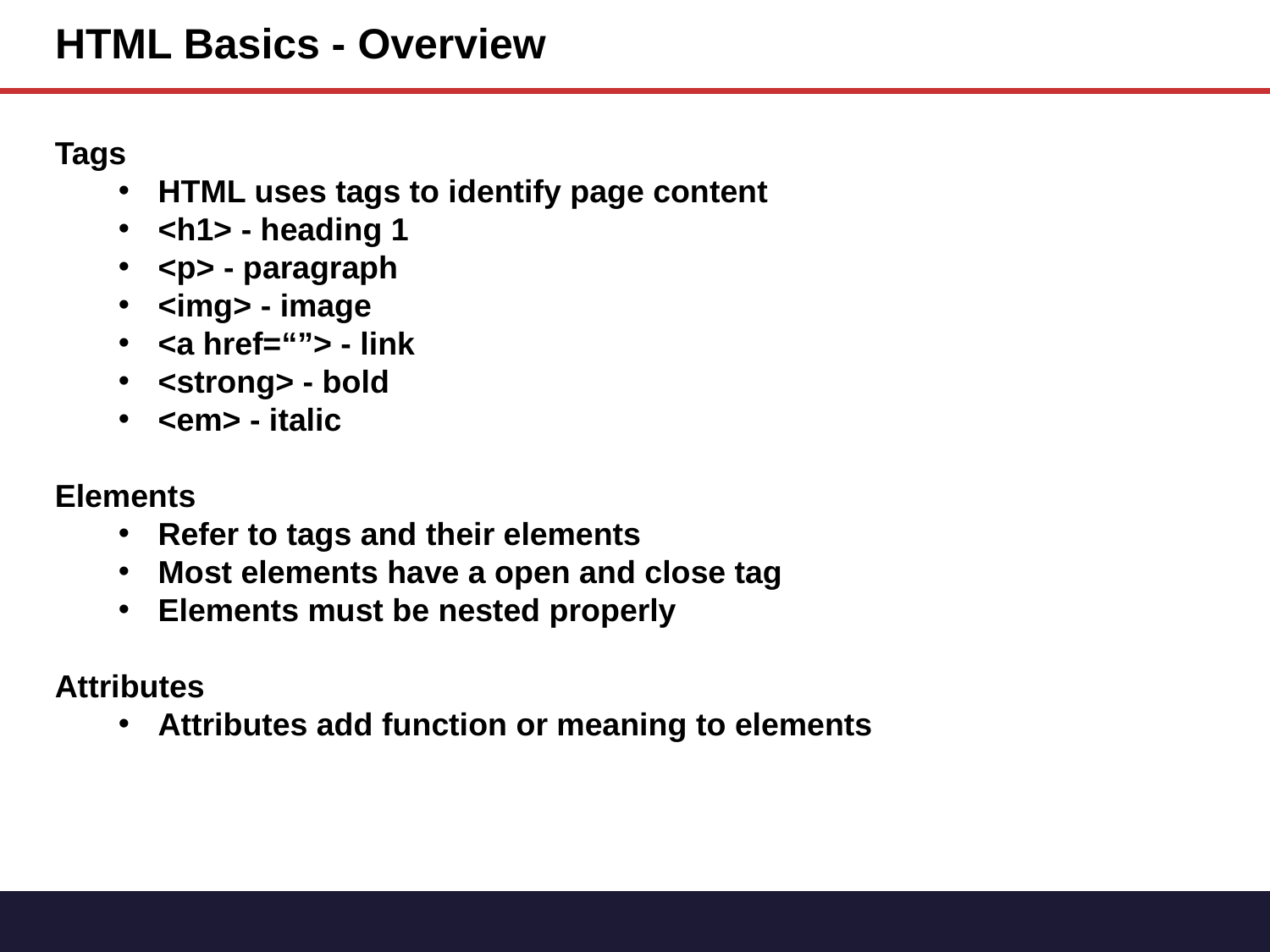

# HTML Basics - Overview
Tags
HTML uses tags to identify page content
<h1> - heading 1
<p> - paragraph
<img> - image
<a href=“”> - link
<strong> - bold
<em> - italic

Elements
Refer to tags and their elements
Most elements have a open and close tag
Elements must be nested properly

Attributes
Attributes add function or meaning to elements